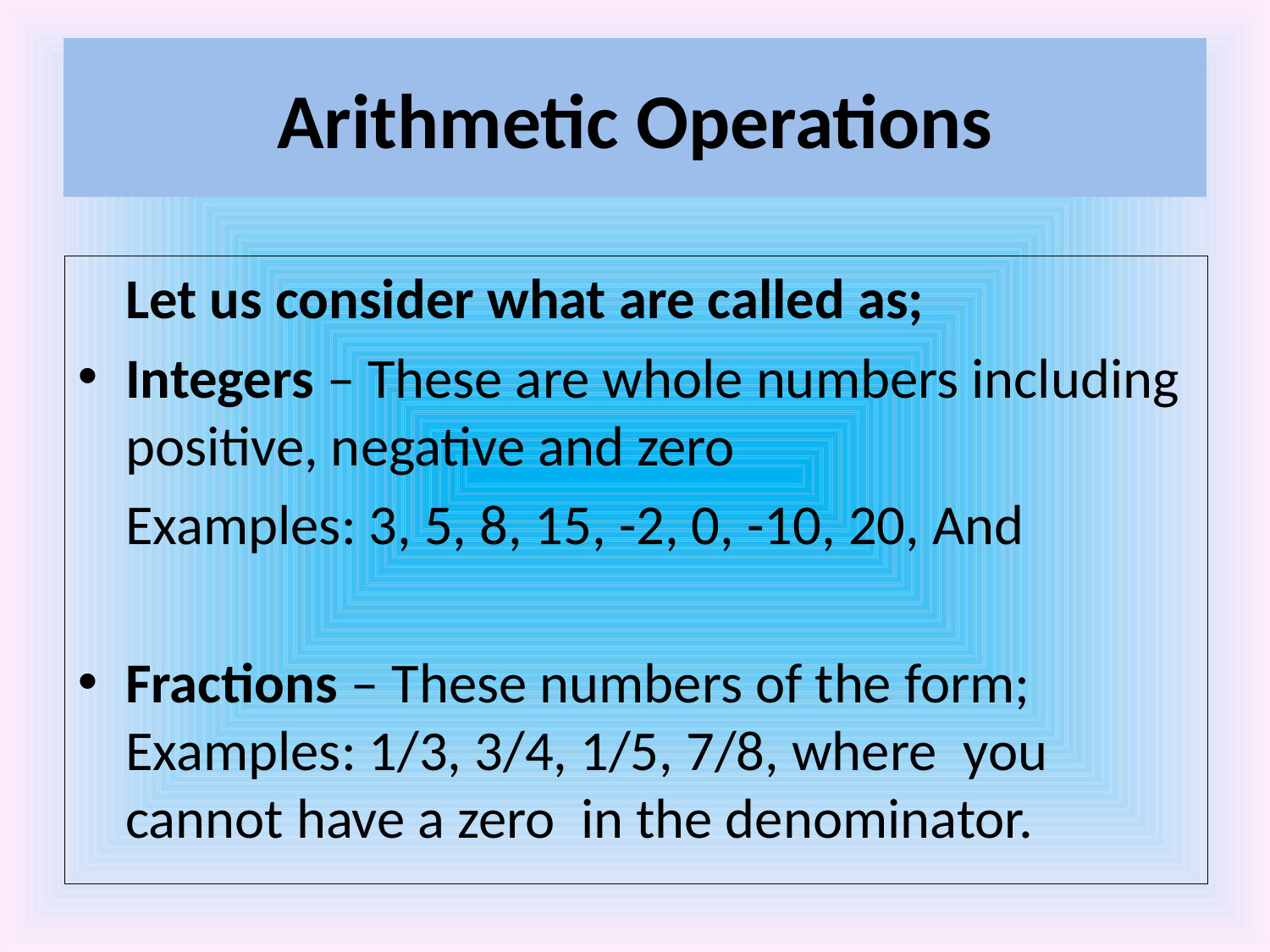

# Arithmetic Operations
	Let us consider what are called as;
Integers – These are whole numbers including positive, negative and zero
	Examples: 3, 5, 8, 15, -2, 0, -10, 20, And

Fractions – These numbers of the form; Examples: 1/3, 3/4, 1/5, 7/8, where  you cannot have a zero  in the denominator.